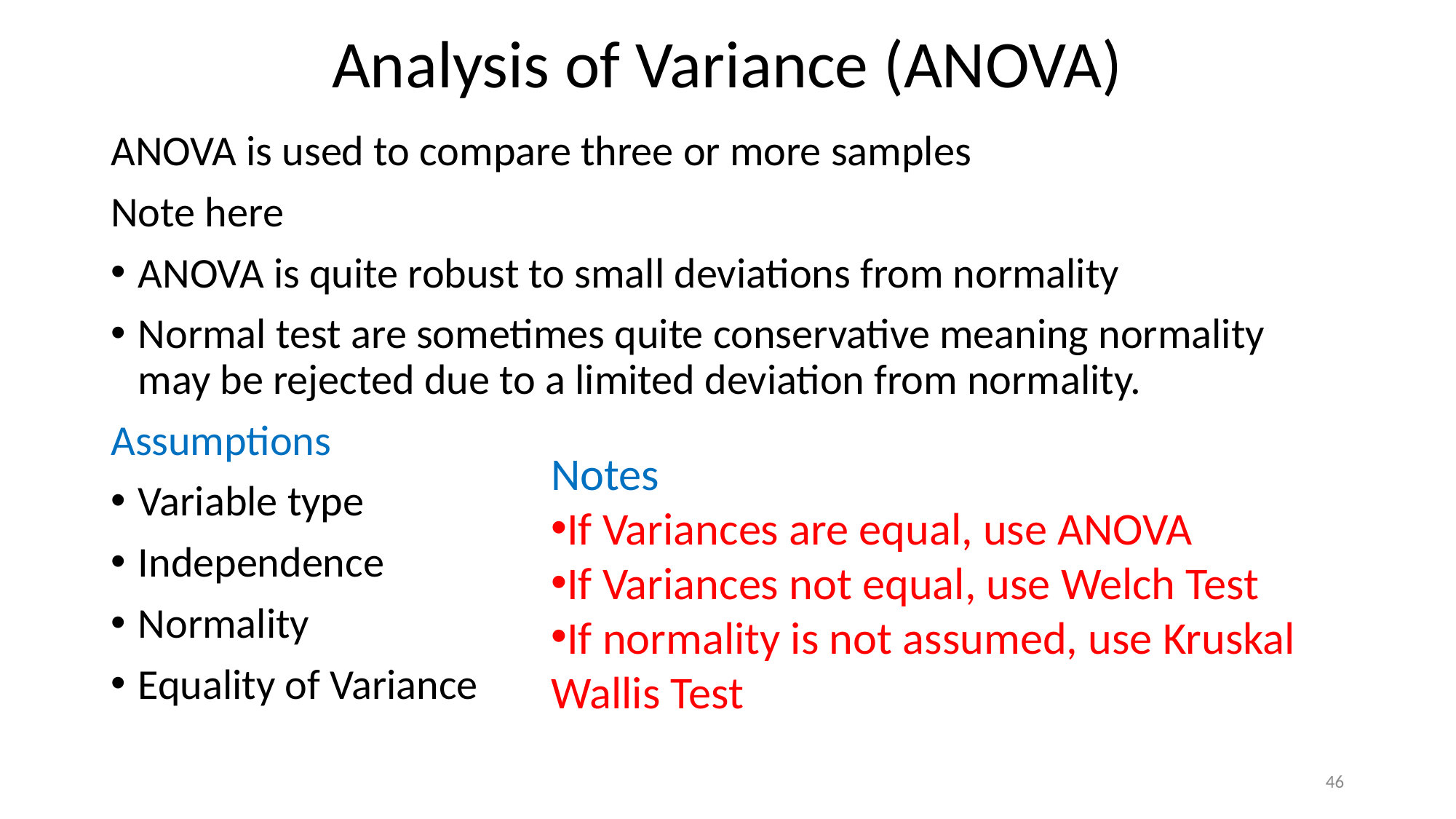

# Analysis of Variance (ANOVA)
ANOVA is used to compare three or more samples
Note here
ANOVA is quite robust to small deviations from normality
Normal test are sometimes quite conservative meaning normality may be rejected due to a limited deviation from normality.
Assumptions
Variable type
Independence
Normality
Equality of Variance
Notes
If Variances are equal, use ANOVA
If Variances not equal, use Welch Test
If normality is not assumed, use Kruskal Wallis Test
46